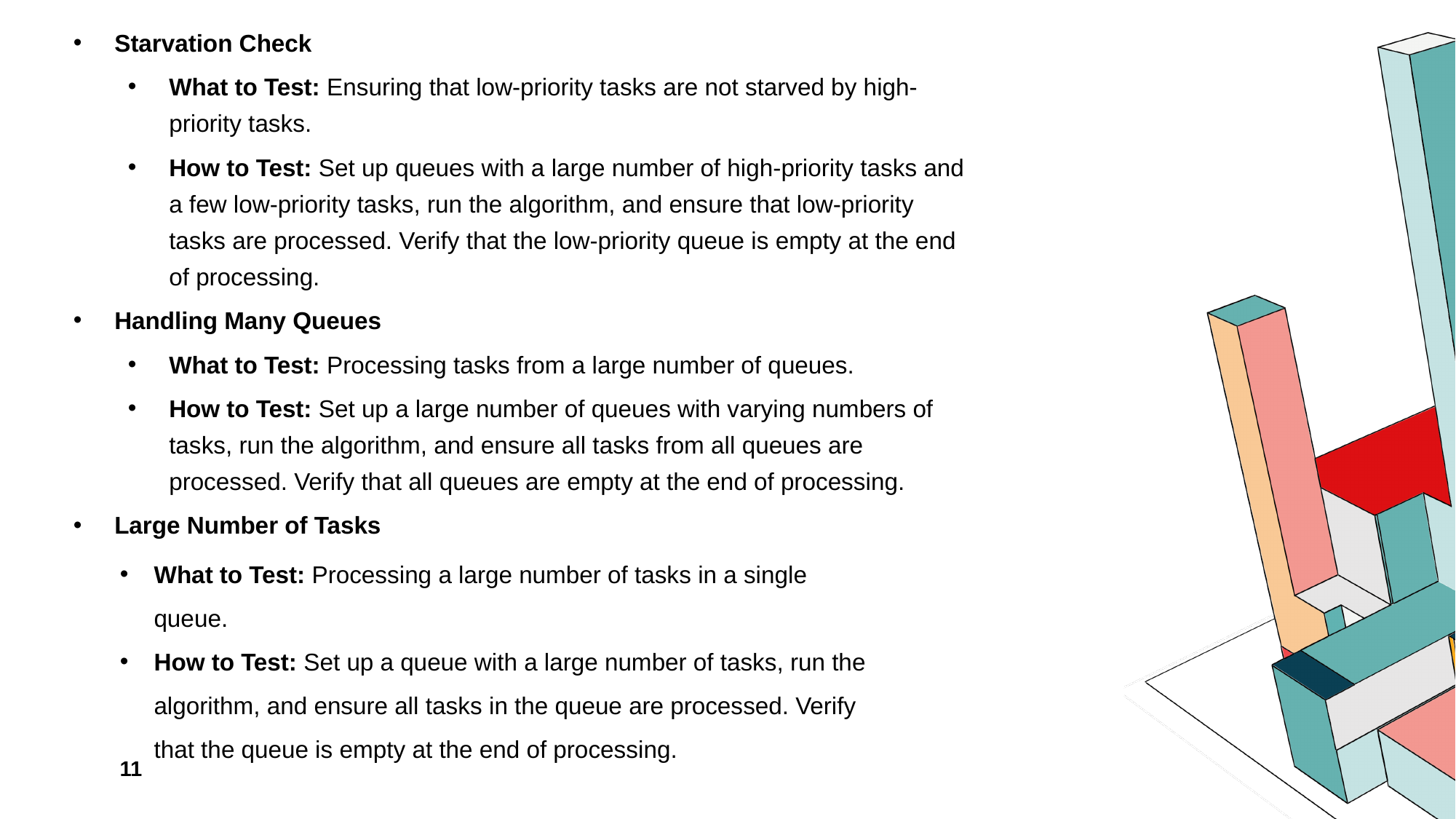

Starvation Check
What to Test: Ensuring that low-priority tasks are not starved by high-priority tasks.
How to Test: Set up queues with a large number of high-priority tasks and a few low-priority tasks, run the algorithm, and ensure that low-priority tasks are processed. Verify that the low-priority queue is empty at the end of processing.
Handling Many Queues
What to Test: Processing tasks from a large number of queues.
How to Test: Set up a large number of queues with varying numbers of tasks, run the algorithm, and ensure all tasks from all queues are processed. Verify that all queues are empty at the end of processing.
Large Number of Tasks

What to Test: Processing a large number of tasks in a single queue.
How to Test: Set up a queue with a large number of tasks, run the algorithm, and ensure all tasks in the queue are processed. Verify that the queue is empty at the end of processing.

11